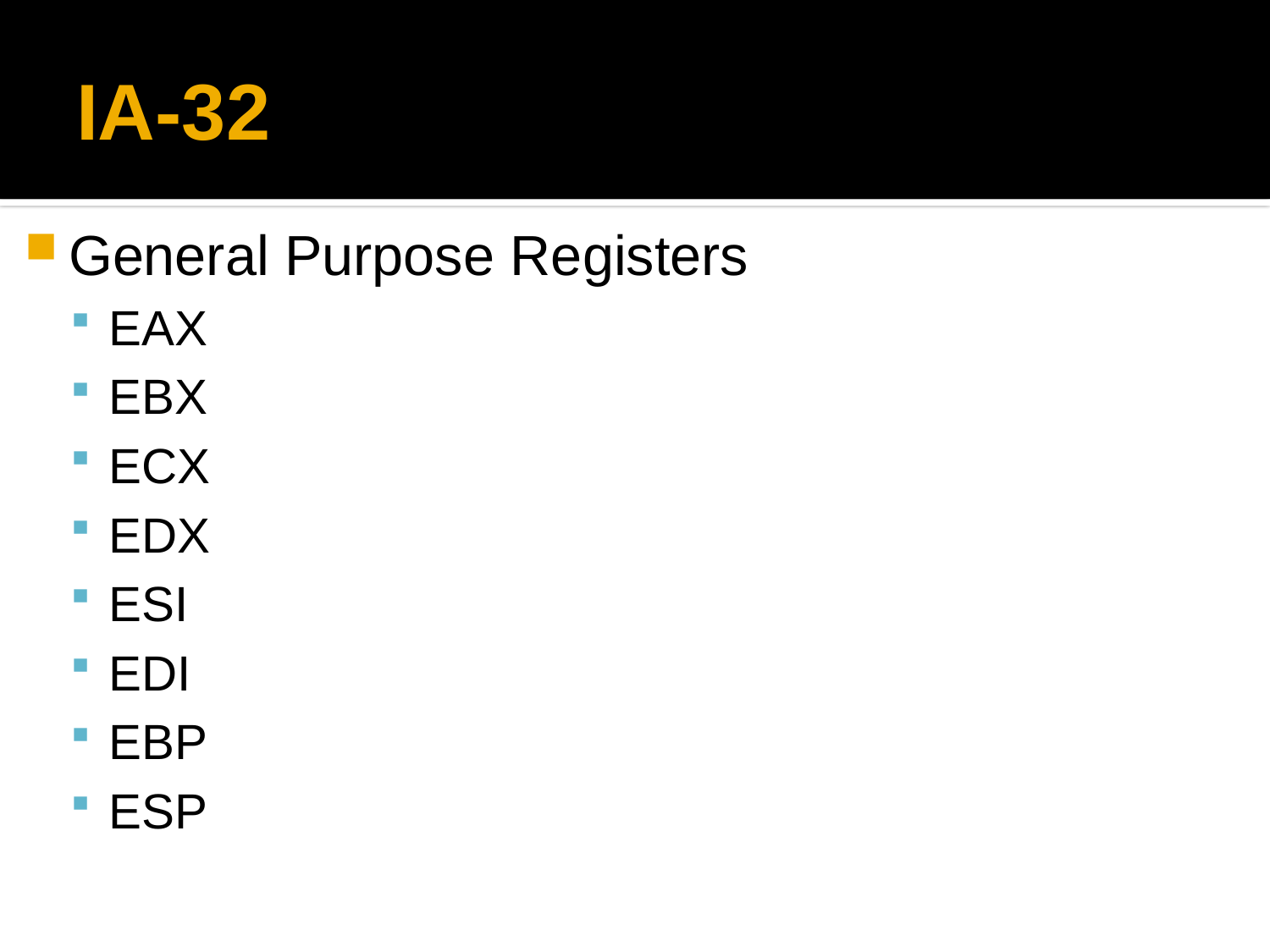

# IA-32
General Purpose Registers
EAX
EBX
ECX
EDX
ESI
EDI
EBP
ESP